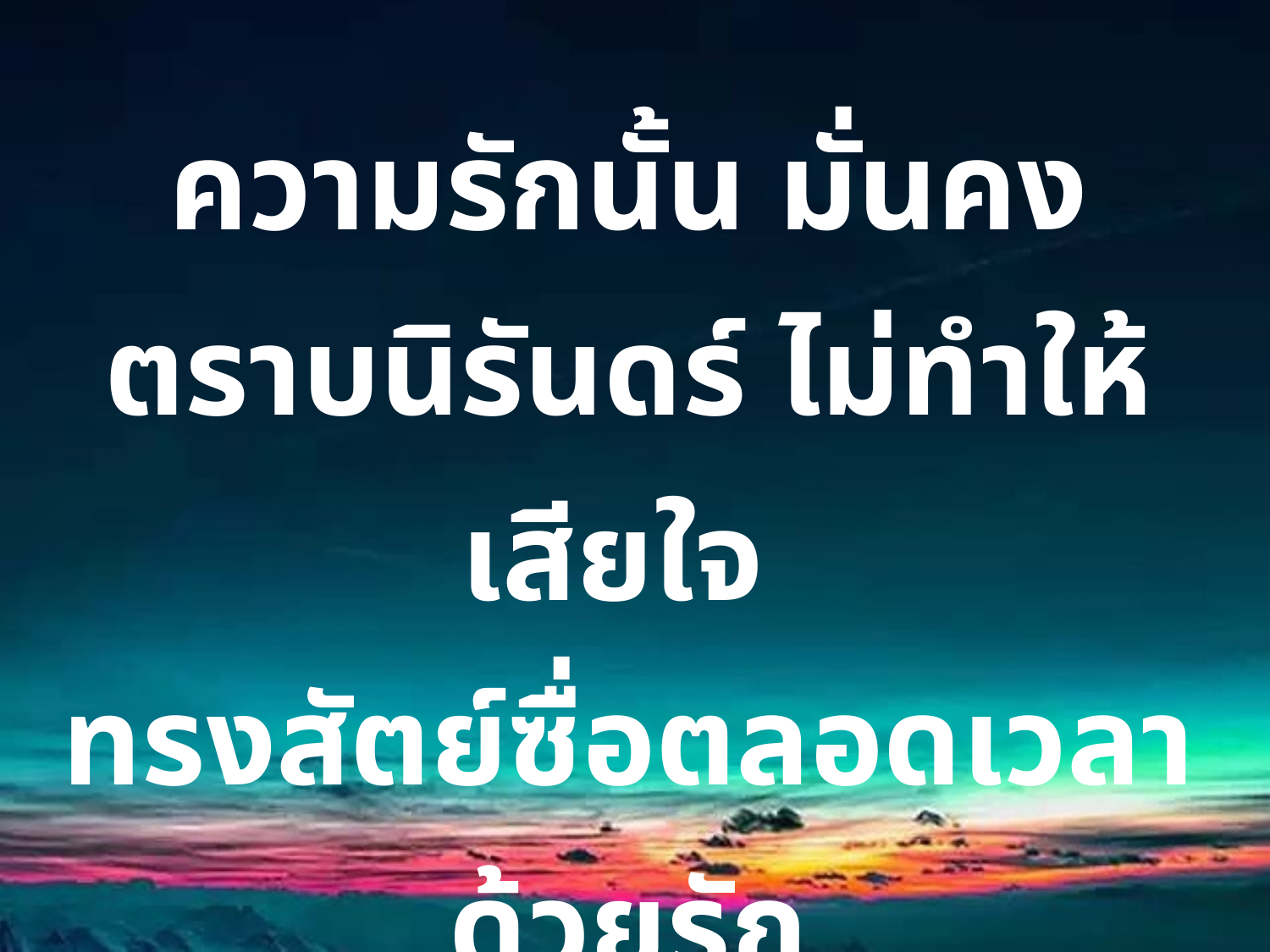

ความรักนั้น มั่นคงตราบนิรันดร์ ไม่ทำให้เสียใจ
ทรงสัตย์ซื่อตลอดเวลา
ด้วยรัก